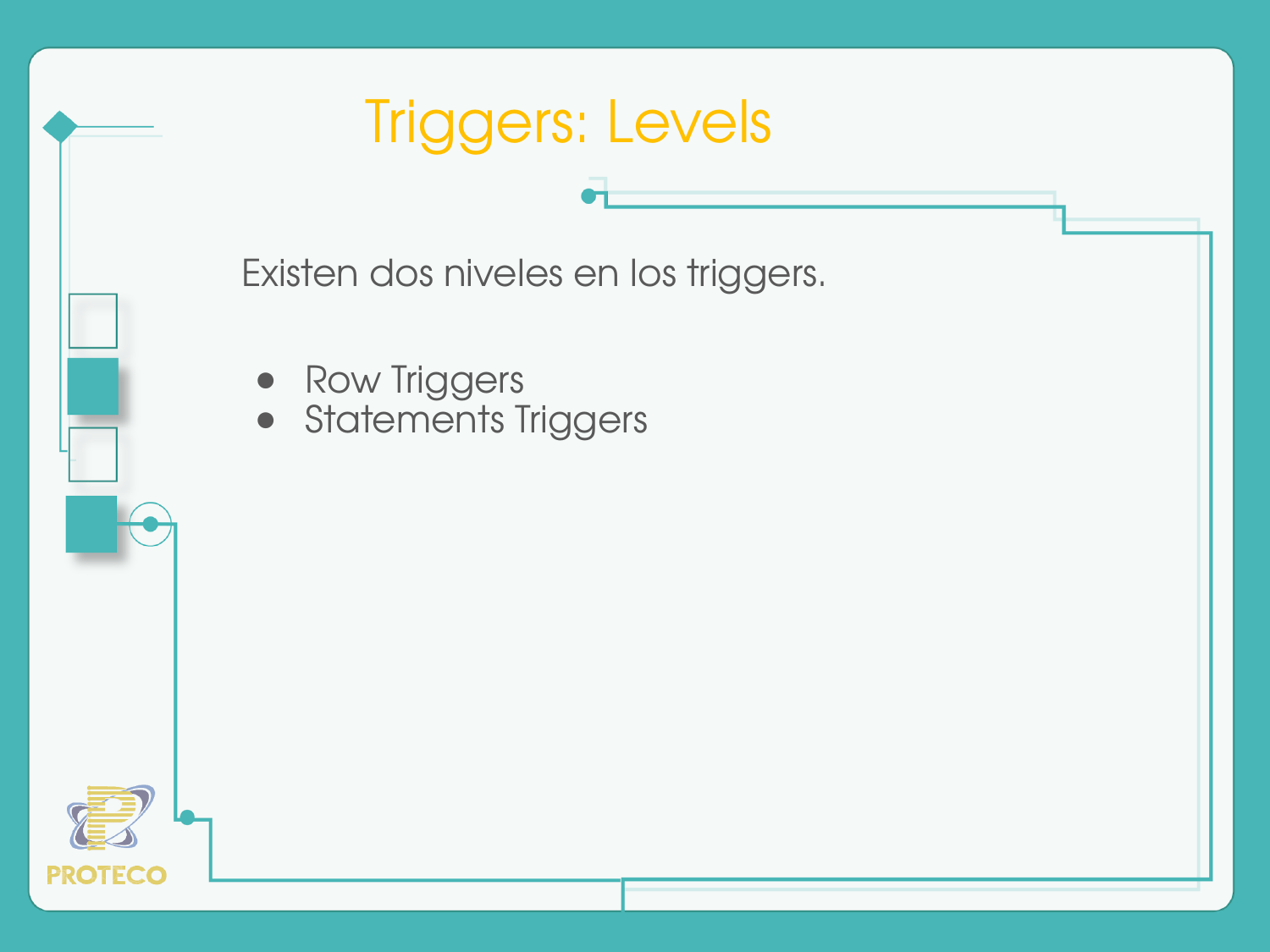

# Triggers: Levels
Existen dos niveles en los triggers.

Row Triggers
Statements Triggers